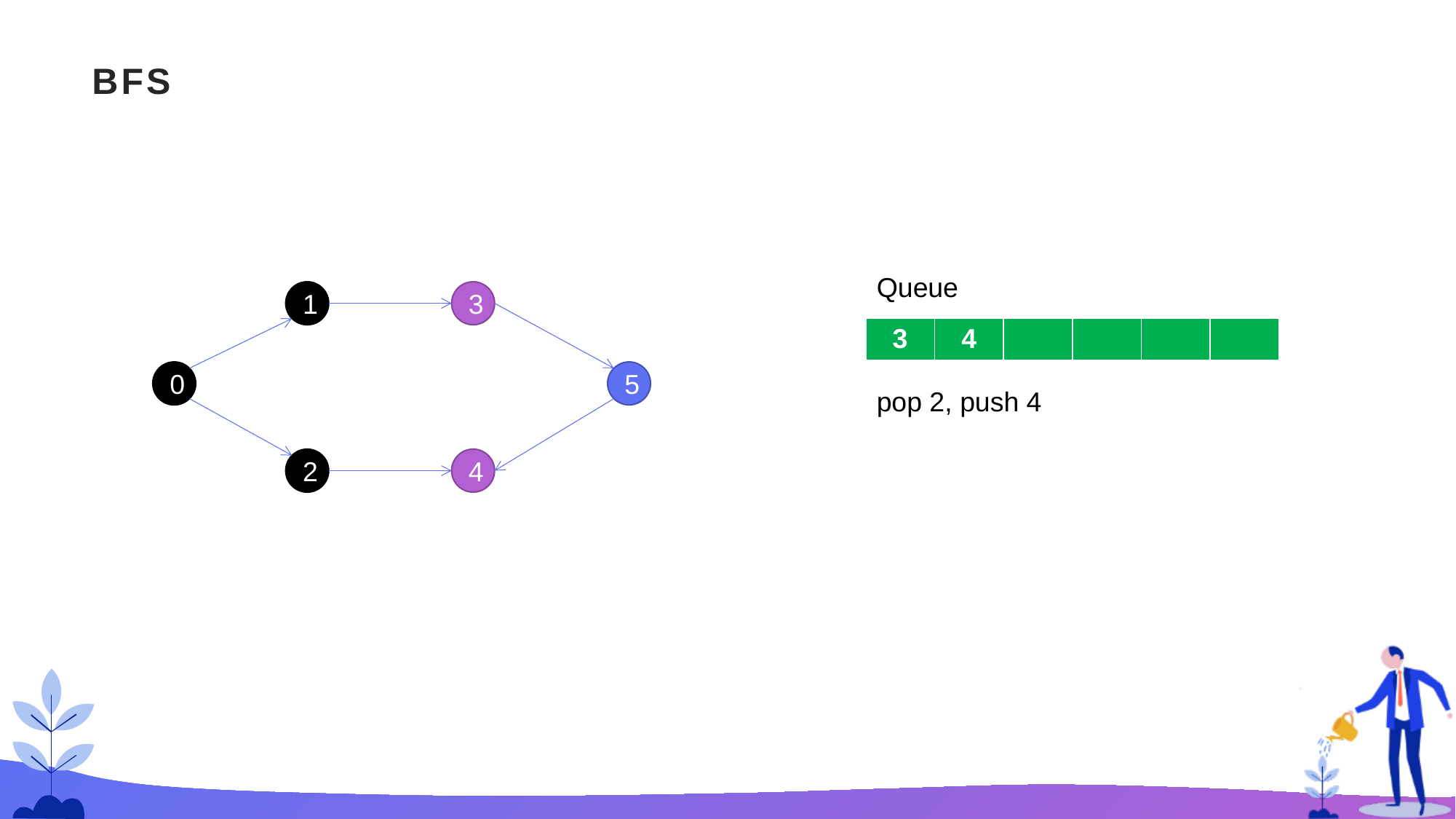

# BFS
Queue
1
3
| 3 | 4 |  |  |  |  |
| --- | --- | --- | --- | --- | --- |
0
5
pop 2, push 4
2
4